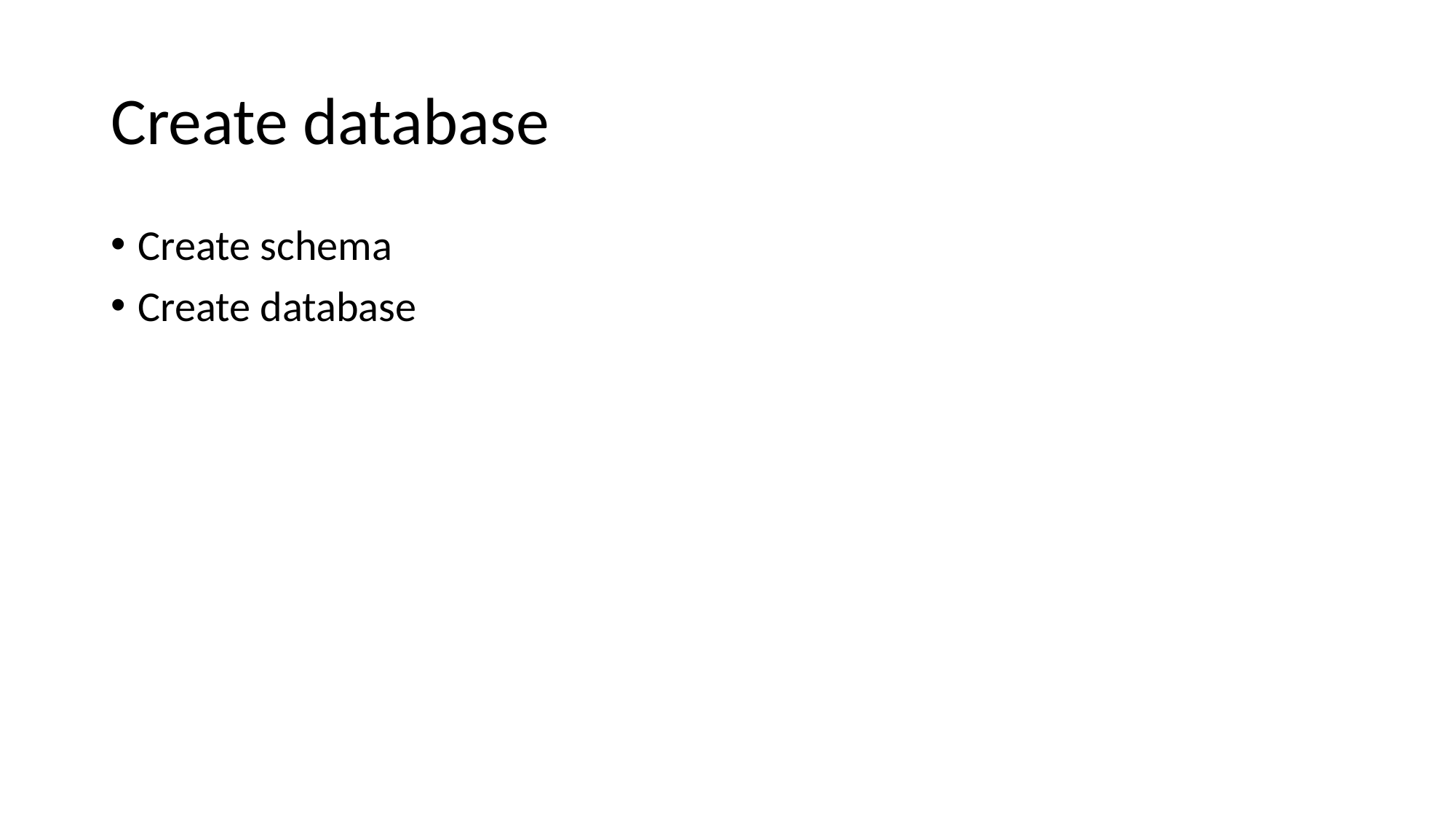

# Create database
Create schema
Create database